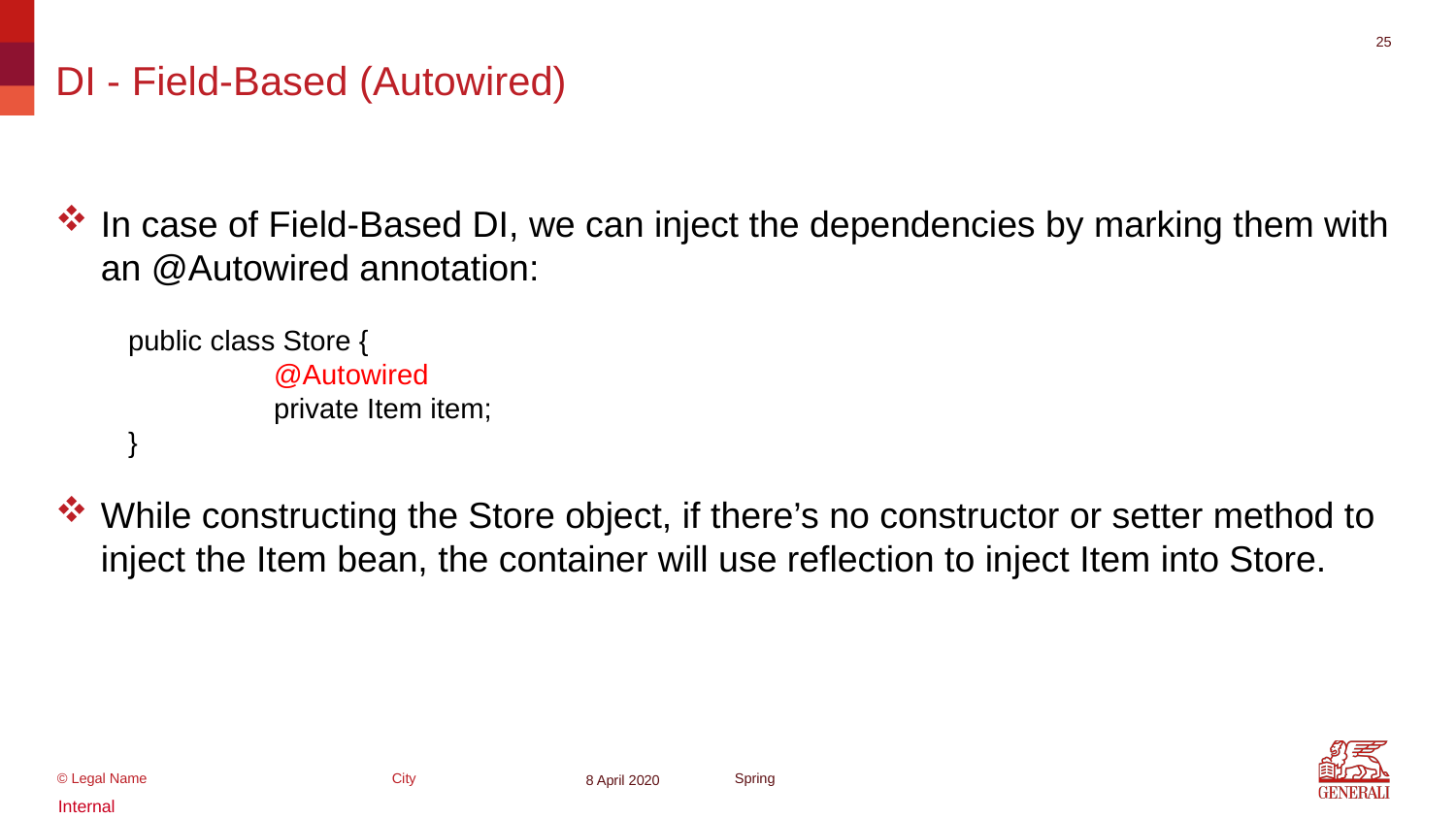

25
# DI - Field-Based (Autowired)

In case of Field-Based DI, we can inject the dependencies by marking them with an @Autowired annotation:

public class Store {
    	@Autowired
    	private Item item;
}

While constructing the Store object, if there’s no constructor or setter method to inject the Item bean, the container will use reflection to inject Item into Store.

8 April 2020
Spring